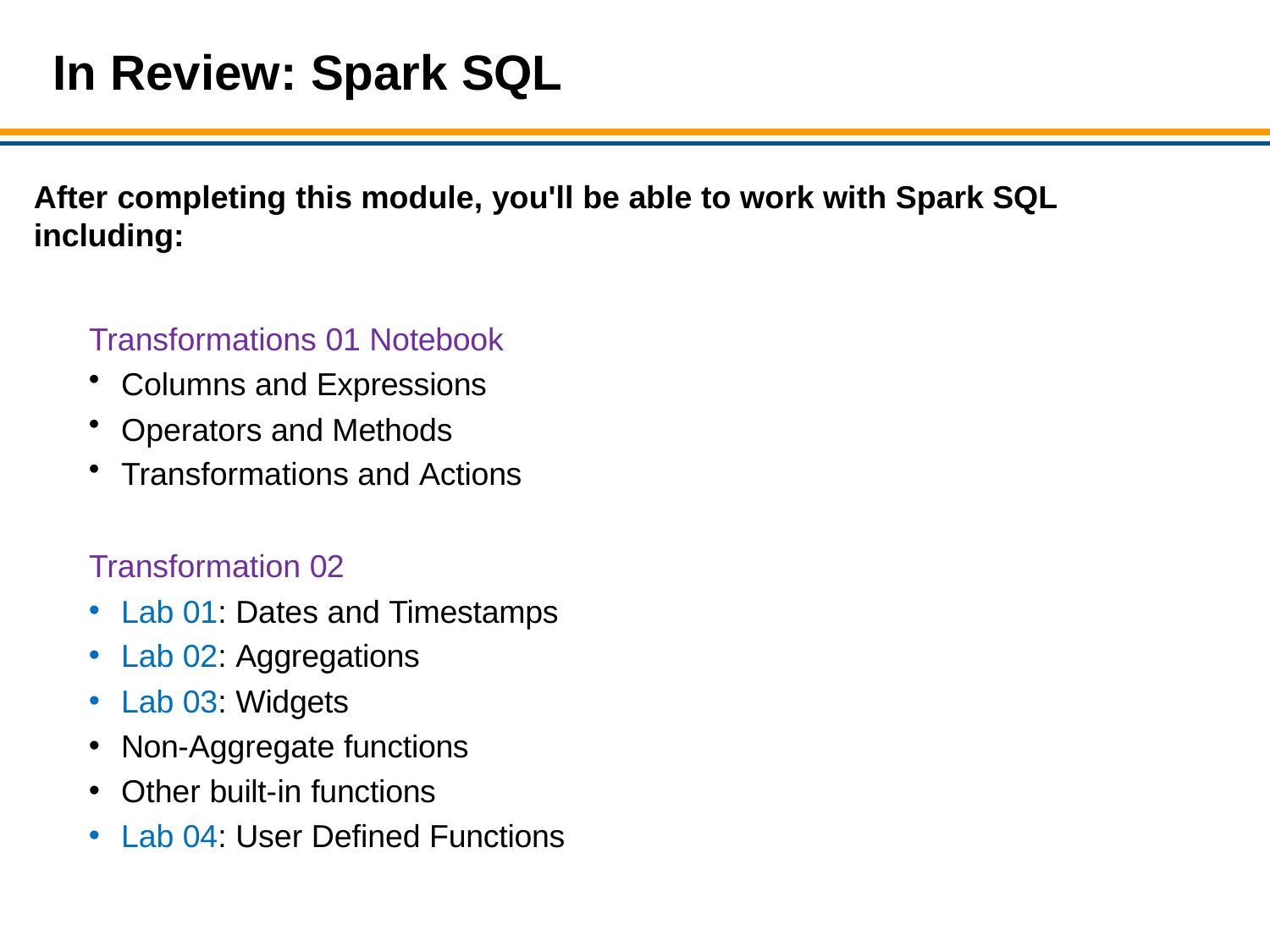

# In Review: Spark SQL
After completing this module, you'll be able to work with Spark SQL including:

Transformations 01 Notebook
Columns and Expressions
Operators and Methods
Transformations and Actions

Transformation 02
Lab 01: Dates and Timestamps
Lab 02: Aggregations
Lab 03: Widgets
Non-Aggregate functions
Other built-in functions
Lab 04: User Defined Functions